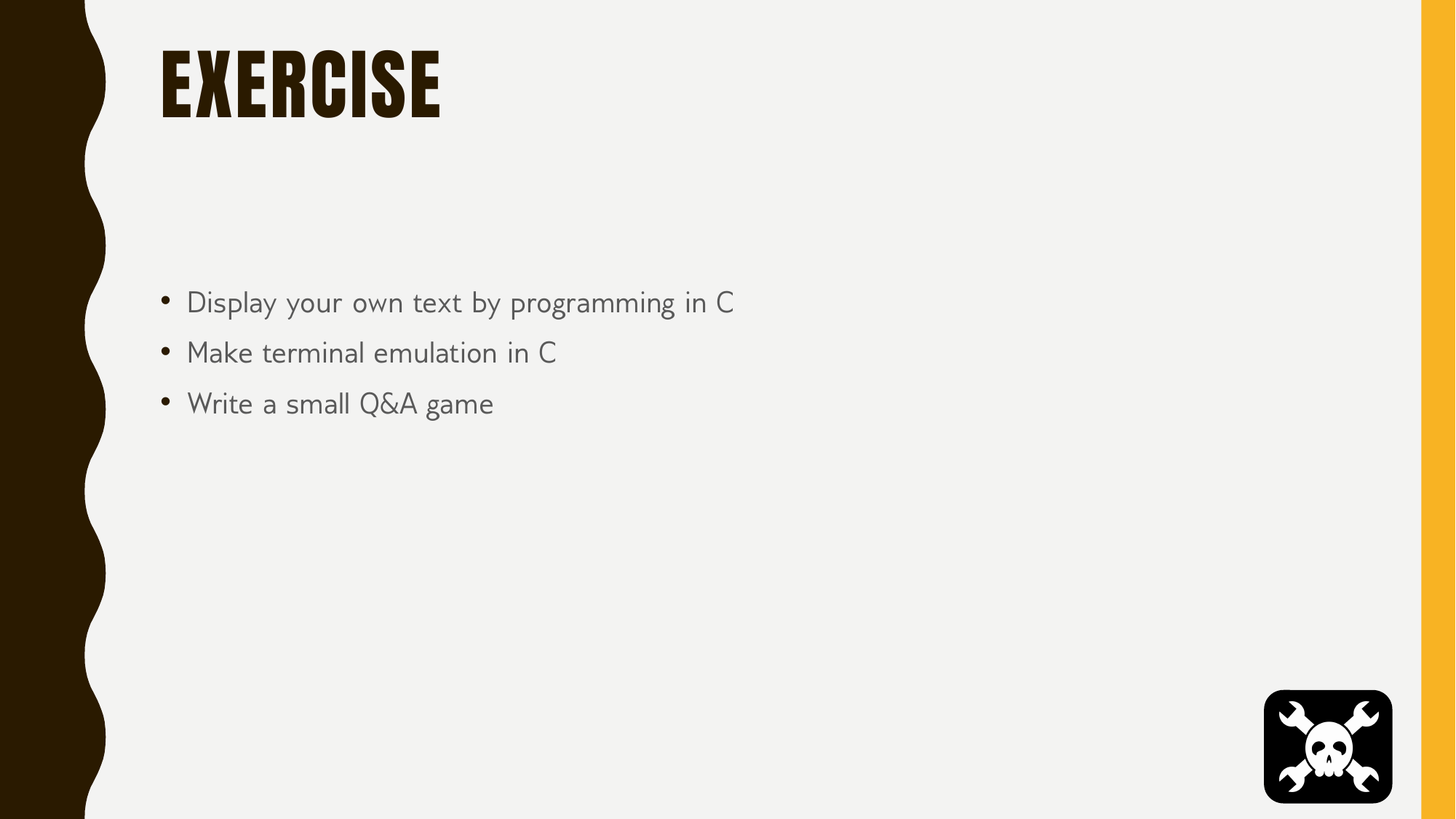

# Exercise
Display your own text by programming in C
Make terminal emulation in C
Write a small Q&A game